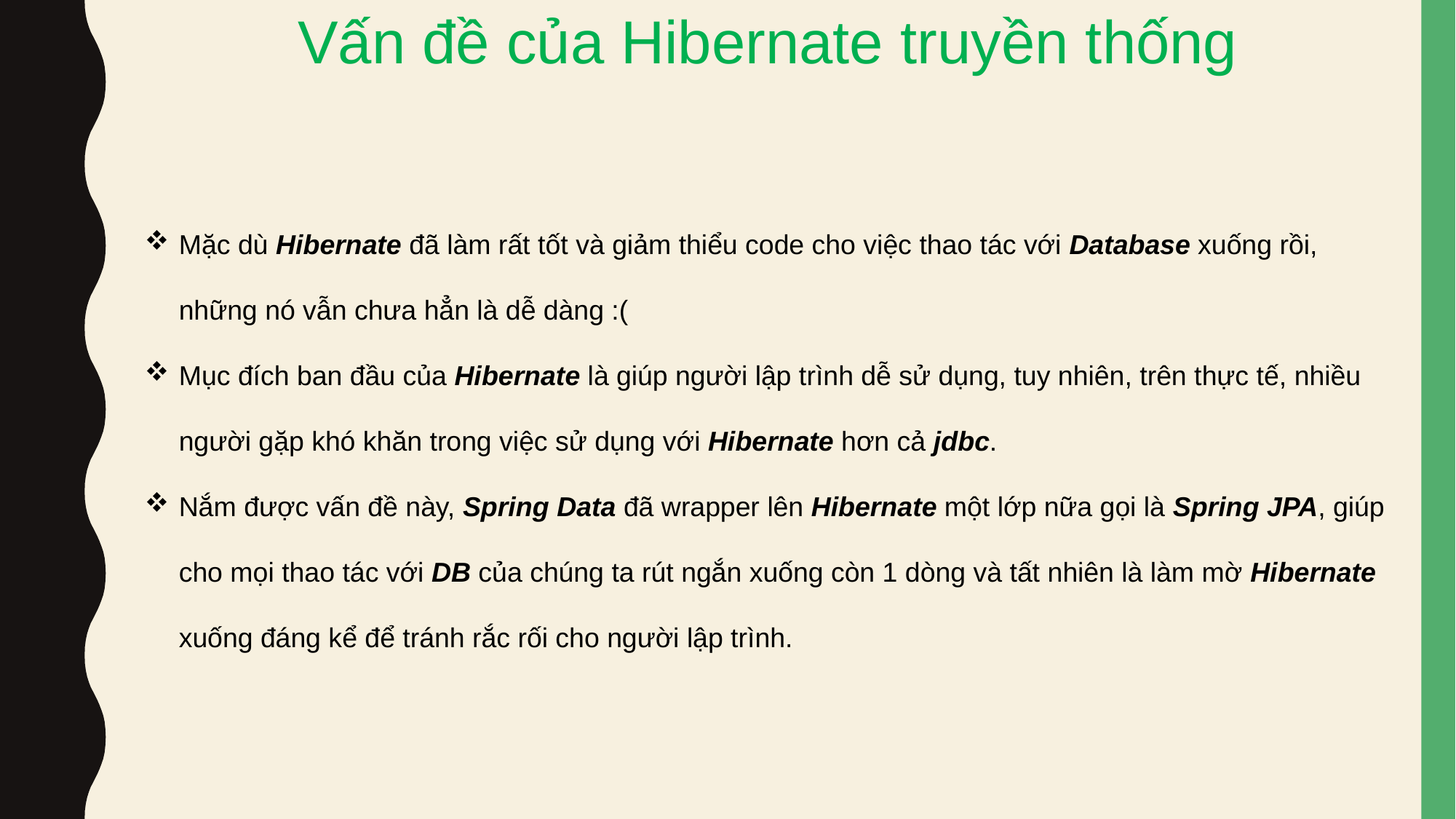

Vấn đề của Hibernate truyền thống
Mặc dù Hibernate đã làm rất tốt và giảm thiểu code cho việc thao tác với Database xuống rồi, những nó vẫn chưa hẳn là dễ dàng :(
Mục đích ban đầu của Hibernate là giúp người lập trình dễ sử dụng, tuy nhiên, trên thực tế, nhiều người gặp khó khăn trong việc sử dụng với Hibernate hơn cả jdbc.
Nắm được vấn đề này, Spring Data đã wrapper lên Hibernate một lớp nữa gọi là Spring JPA, giúp cho mọi thao tác với DB của chúng ta rút ngắn xuống còn 1 dòng và tất nhiên là làm mờ Hibernate xuống đáng kể để tránh rắc rối cho người lập trình.